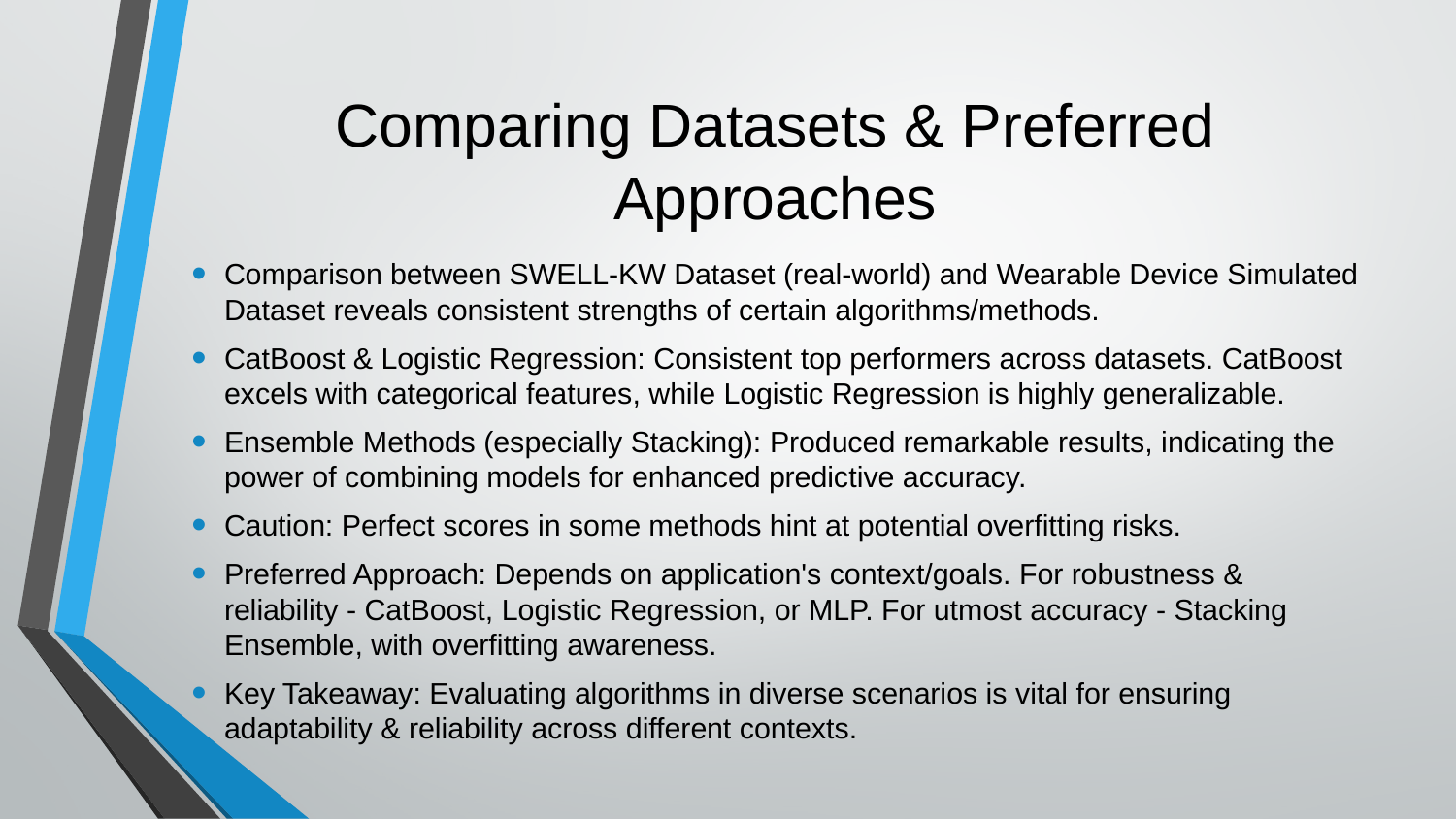

# Comparing Datasets & Preferred Approaches
Comparison between SWELL-KW Dataset (real-world) and Wearable Device Simulated Dataset reveals consistent strengths of certain algorithms/methods.
CatBoost & Logistic Regression: Consistent top performers across datasets. CatBoost excels with categorical features, while Logistic Regression is highly generalizable.
Ensemble Methods (especially Stacking): Produced remarkable results, indicating the power of combining models for enhanced predictive accuracy.
Caution: Perfect scores in some methods hint at potential overfitting risks.
Preferred Approach: Depends on application's context/goals. For robustness & reliability - CatBoost, Logistic Regression, or MLP. For utmost accuracy - Stacking Ensemble, with overfitting awareness.
Key Takeaway: Evaluating algorithms in diverse scenarios is vital for ensuring adaptability & reliability across different contexts.